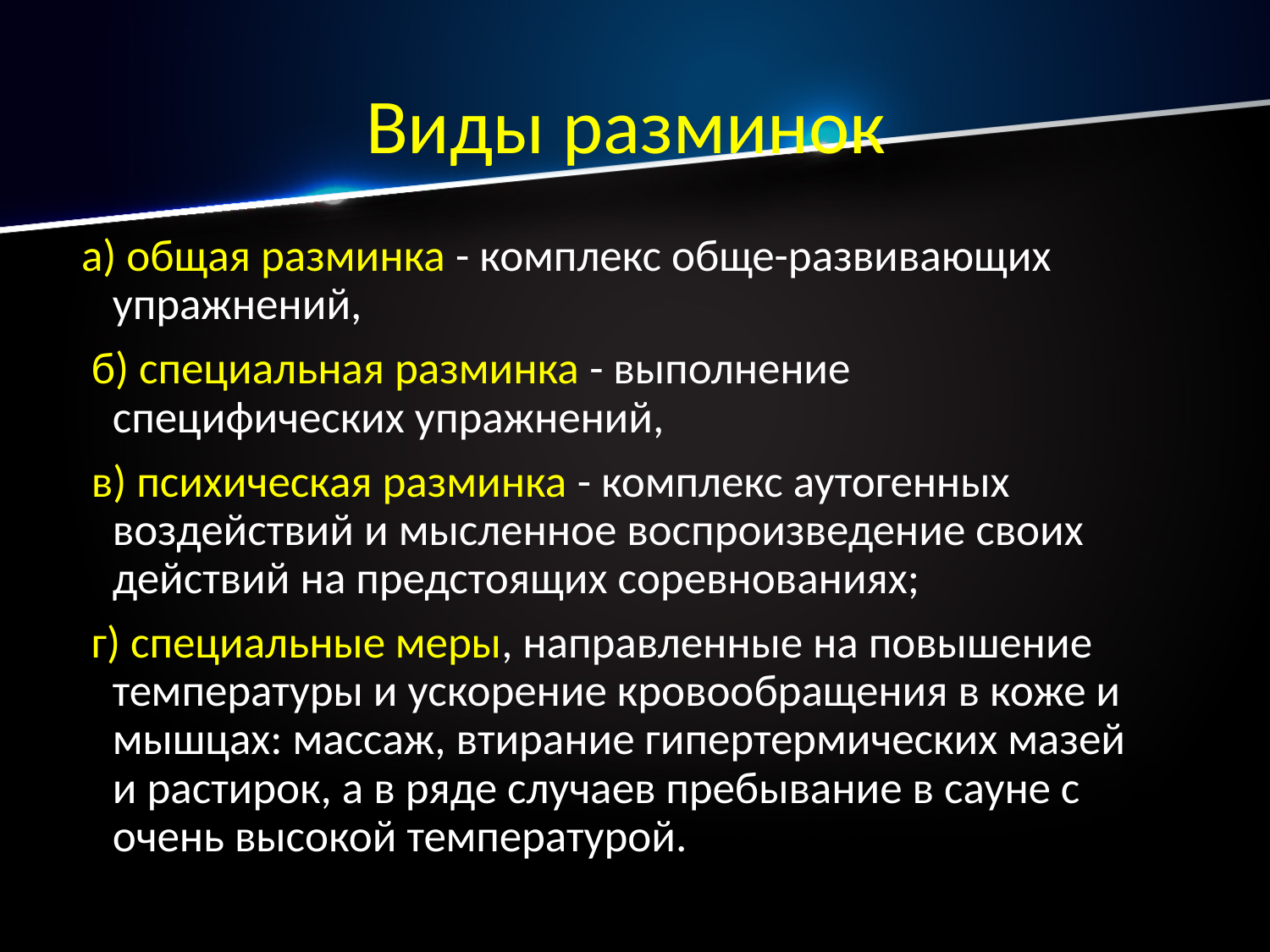

# Виды разминок
а) общая разминка - комплекс обще-развивающих упражнений,
 б) специальная разминка - выполнение специфических упражнений,
 в) психическая разминка - комплекс аутогенных воздействий и мысленное воспроизведение своих действий на предстоящих соревнованиях;
 г) специальные меры, направленные на повышение температуры и ускорение кровообращения в коже и мышцах: массаж, втирание гипертермических мазей и растирок, а в ряде случаев пребывание в сауне с очень высокой температурой.